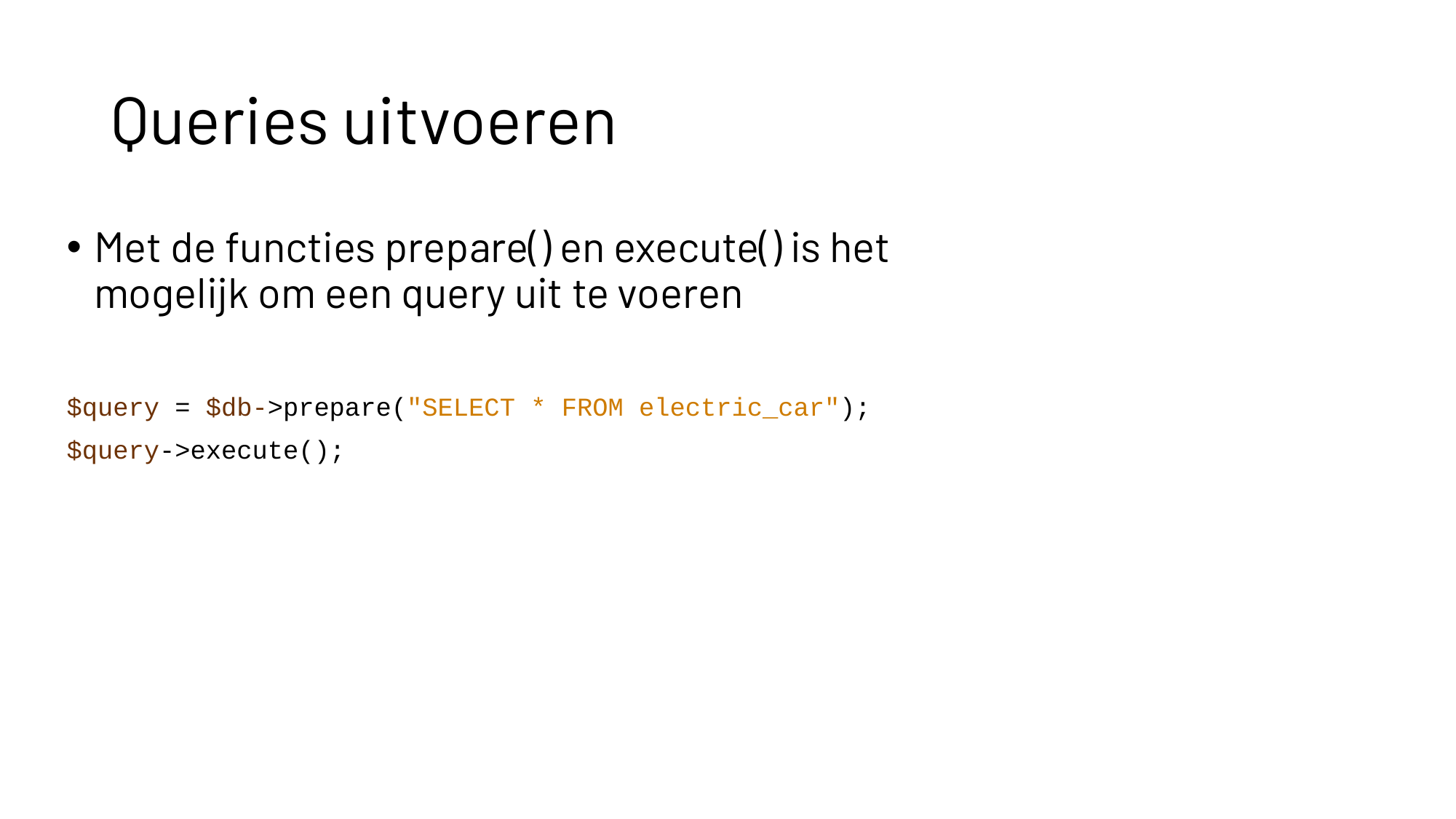

# Queries uitvoeren
Met de functies prepare() en execute() is het mogelijk om een query uit te voeren

$query = $db->prepare("SELECT * FROM electric_car");
$query->execute();